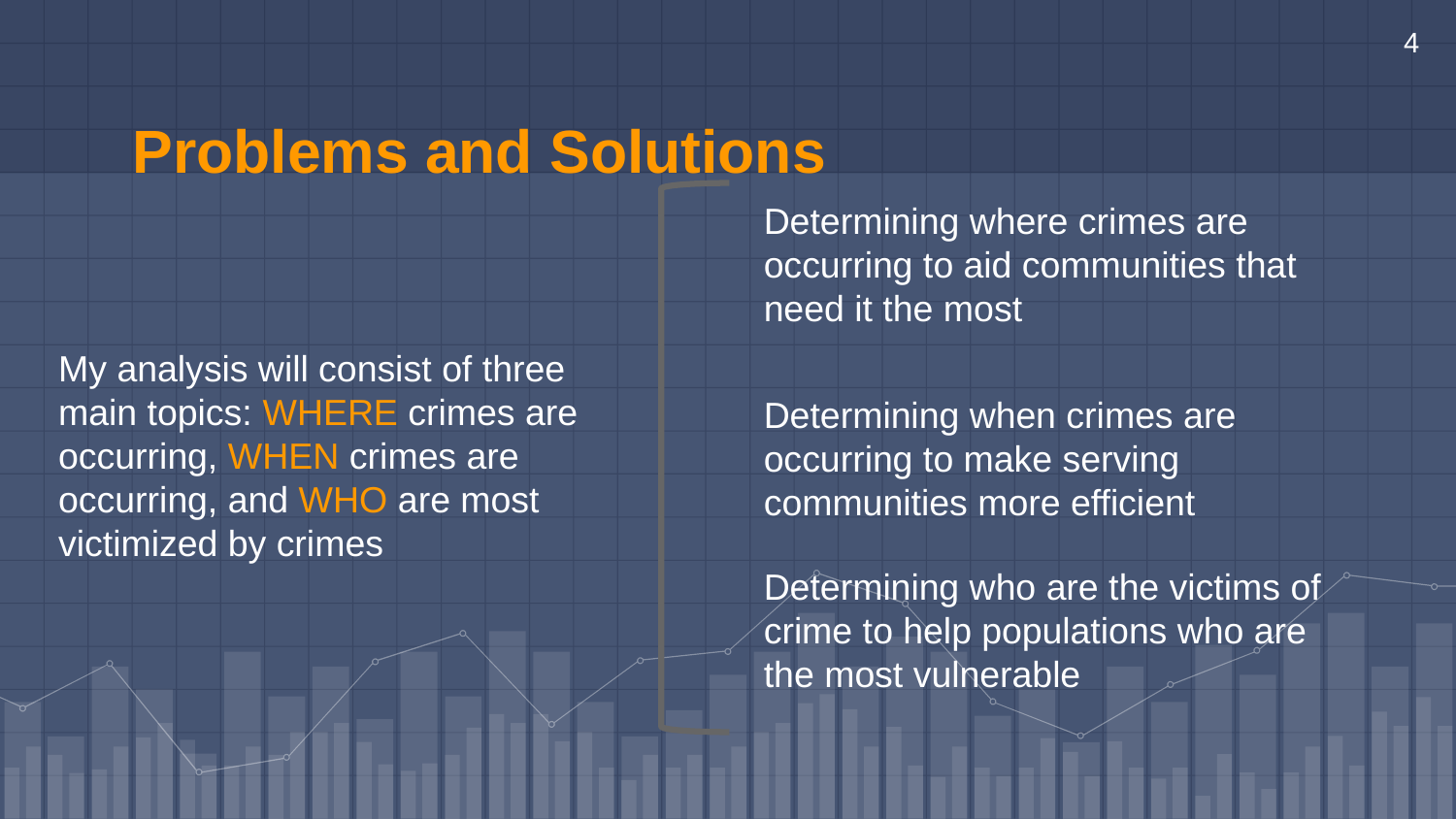

4
# Problems and Solutions

Determining where crimes are occurring to aid communities that need it the most
My analysis will consist of three main topics: WHERE crimes are occurring, WHEN crimes are occurring, and WHO are most victimized by crimes
Determining when crimes are occurring to make serving communities more efficient
Determining who are the victims of crime to help populations who are the most vulnerable